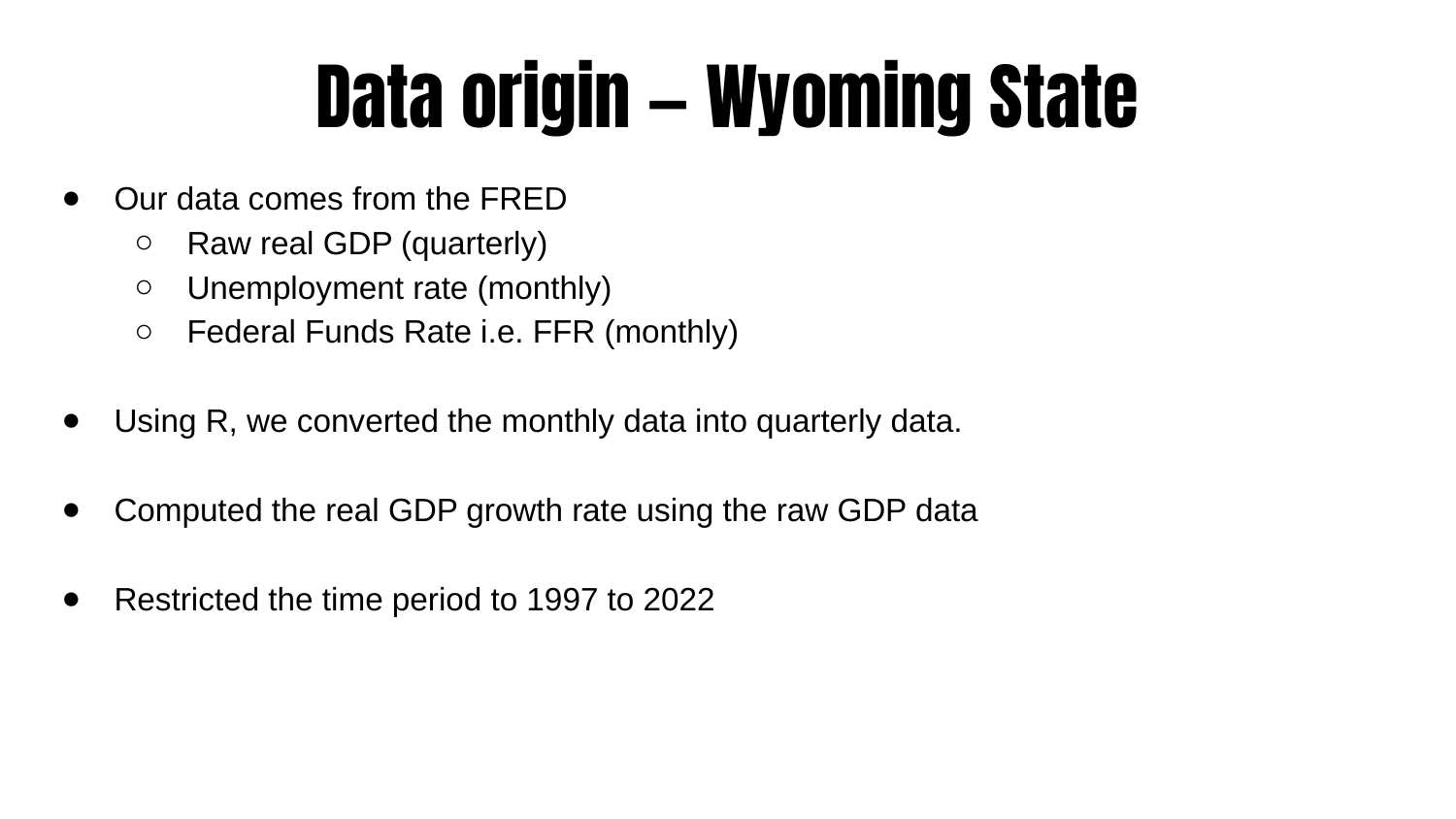

# Data origin — Wyoming State
Our data comes from the FRED
Raw real GDP (quarterly)
Unemployment rate (monthly)
Federal Funds Rate i.e. FFR (monthly)

Using R, we converted the monthly data into quarterly data.

Computed the real GDP growth rate using the raw GDP data

Restricted the time period to 1997 to 2022